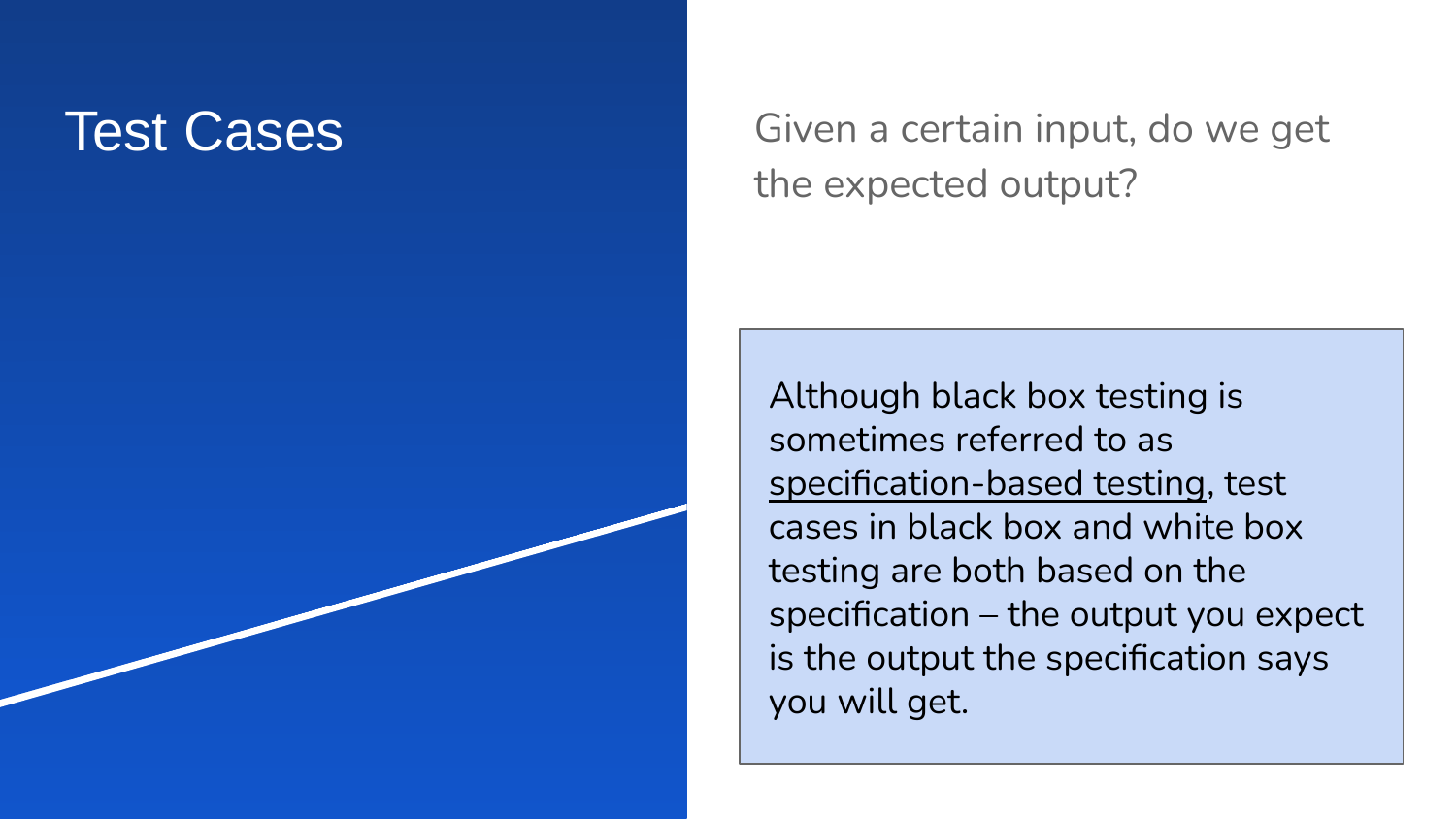

# Test Cases
Given a certain input, do we get the expected output?
Although black box testing is sometimes referred to as specification-based testing, test cases in black box and white box testing are both based on the specification – the output you expect is the output the specification says you will get.